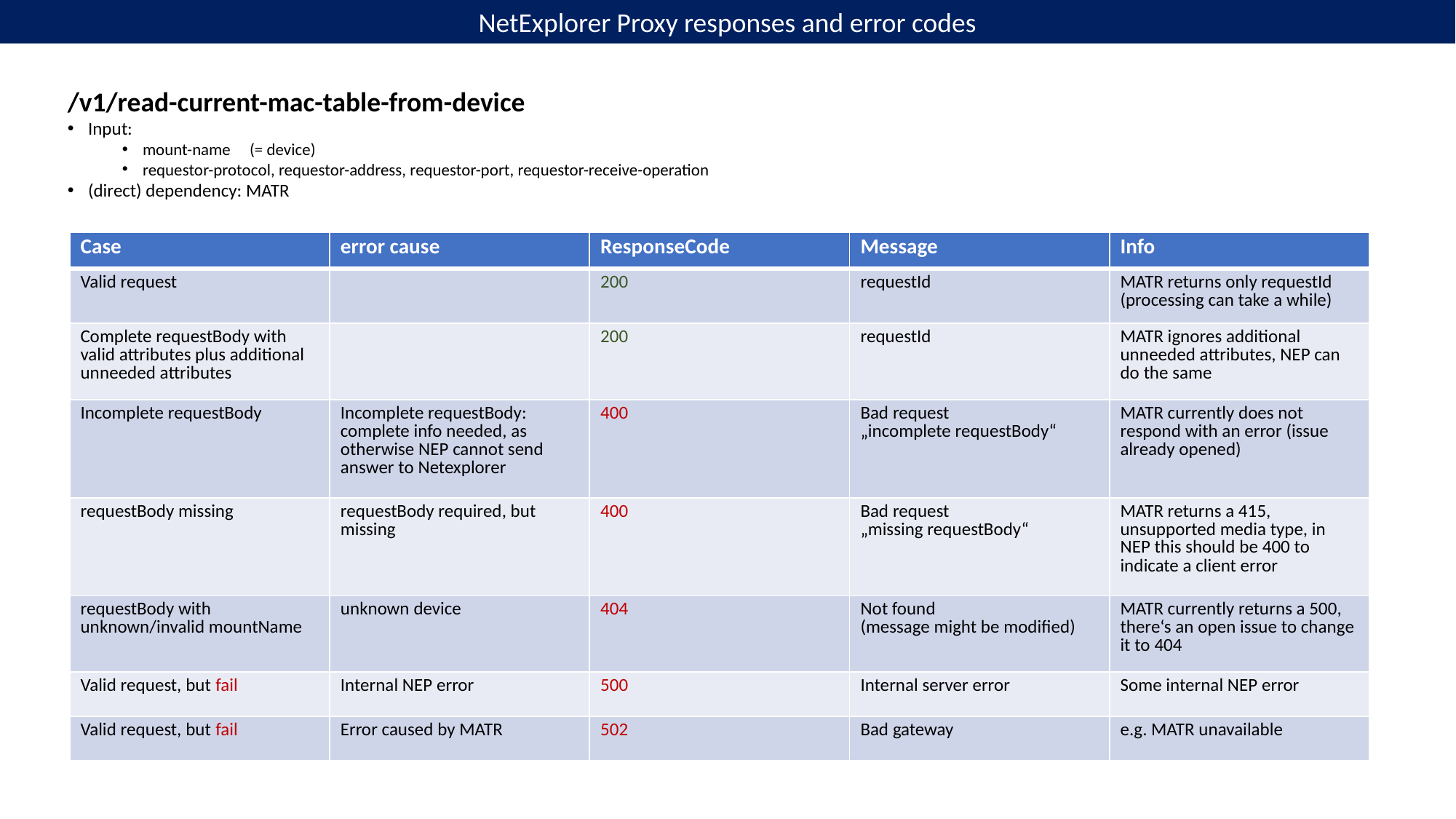

NetExplorer Proxy responses and error codes
/v1/read-current-mac-table-from-device
Input:
mount-name     (= device)
requestor-protocol, requestor-address, requestor-port, requestor-receive-operation
(direct) dependency: MATR
| Case | error cause | ResponseCode | Message | Info |
| --- | --- | --- | --- | --- |
| Valid request |  | 200 | requestId | MATR returns only requestId (processing can take a while) |
| Complete requestBody with valid attributes plus additional unneeded attributes |  | 200 | requestId | MATR ignores additional unneeded attributes, NEP can do the same |
| Incomplete requestBody | Incomplete requestBody: complete info needed, as otherwise NEP cannot send answer to Netexplorer | 400 | Bad request „incomplete requestBody“ | MATR currently does not respond with an error (issue already opened) |
| requestBody missing | requestBody required, but missing | 400 | Bad request „missing requestBody“ | MATR returns a 415, unsupported media type, in NEP this should be 400 to indicate a client error |
| requestBody with unknown/invalid mountName | unknown device | 404 | Not found (message might be modified) | MATR currently returns a 500, there‘s an open issue to change it to 404 |
| Valid request, but fail | Internal NEP error | 500 | Internal server error | Some internal NEP error |
| Valid request, but fail | Error caused by MATR | 502 | Bad gateway | e.g. MATR unavailable |